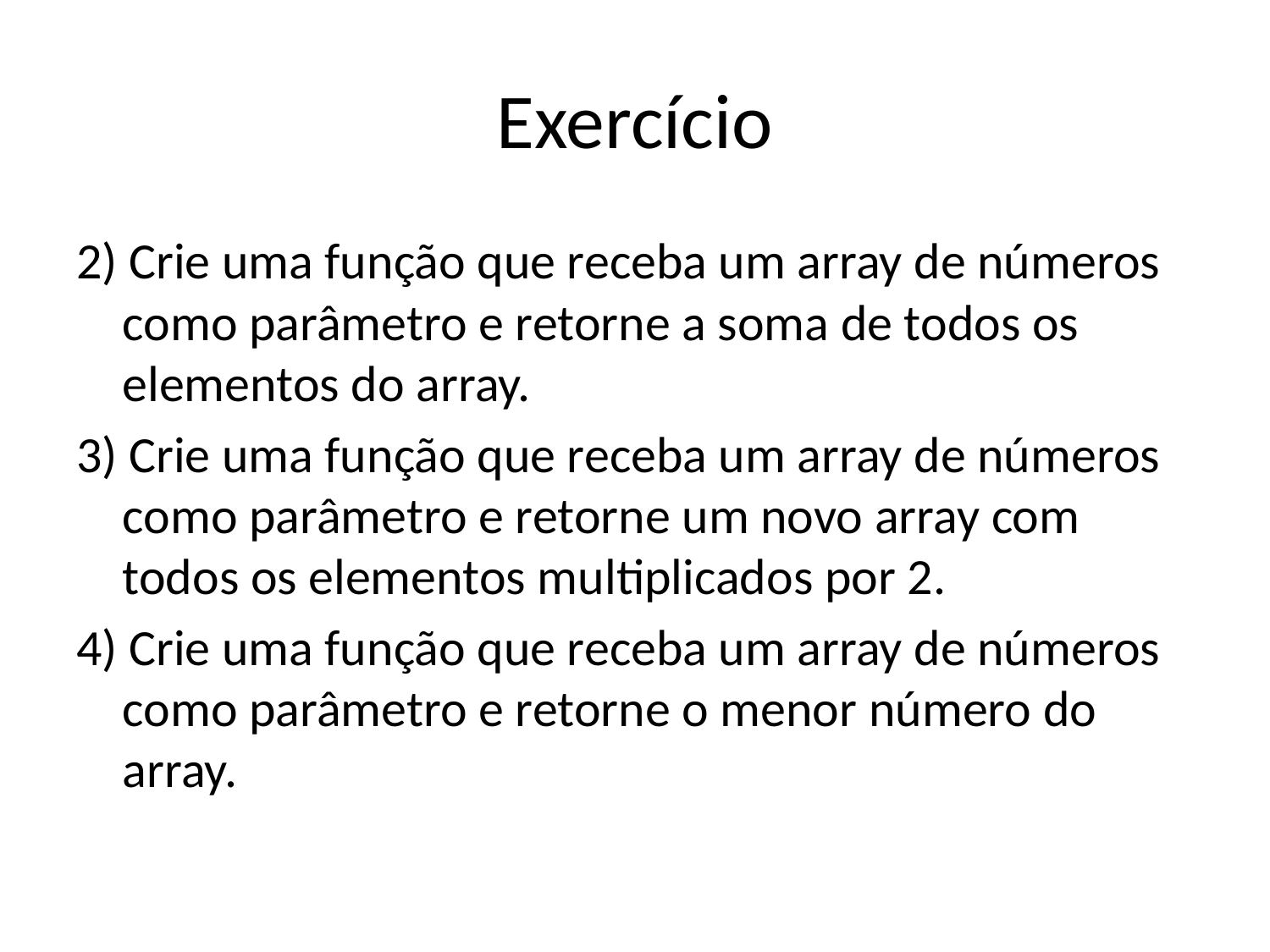

# Exercício
2) Crie uma função que receba um array de números como parâmetro e retorne a soma de todos os elementos do array.
3) Crie uma função que receba um array de números como parâmetro e retorne um novo array com todos os elementos multiplicados por 2.
4) Crie uma função que receba um array de números como parâmetro e retorne o menor número do array.